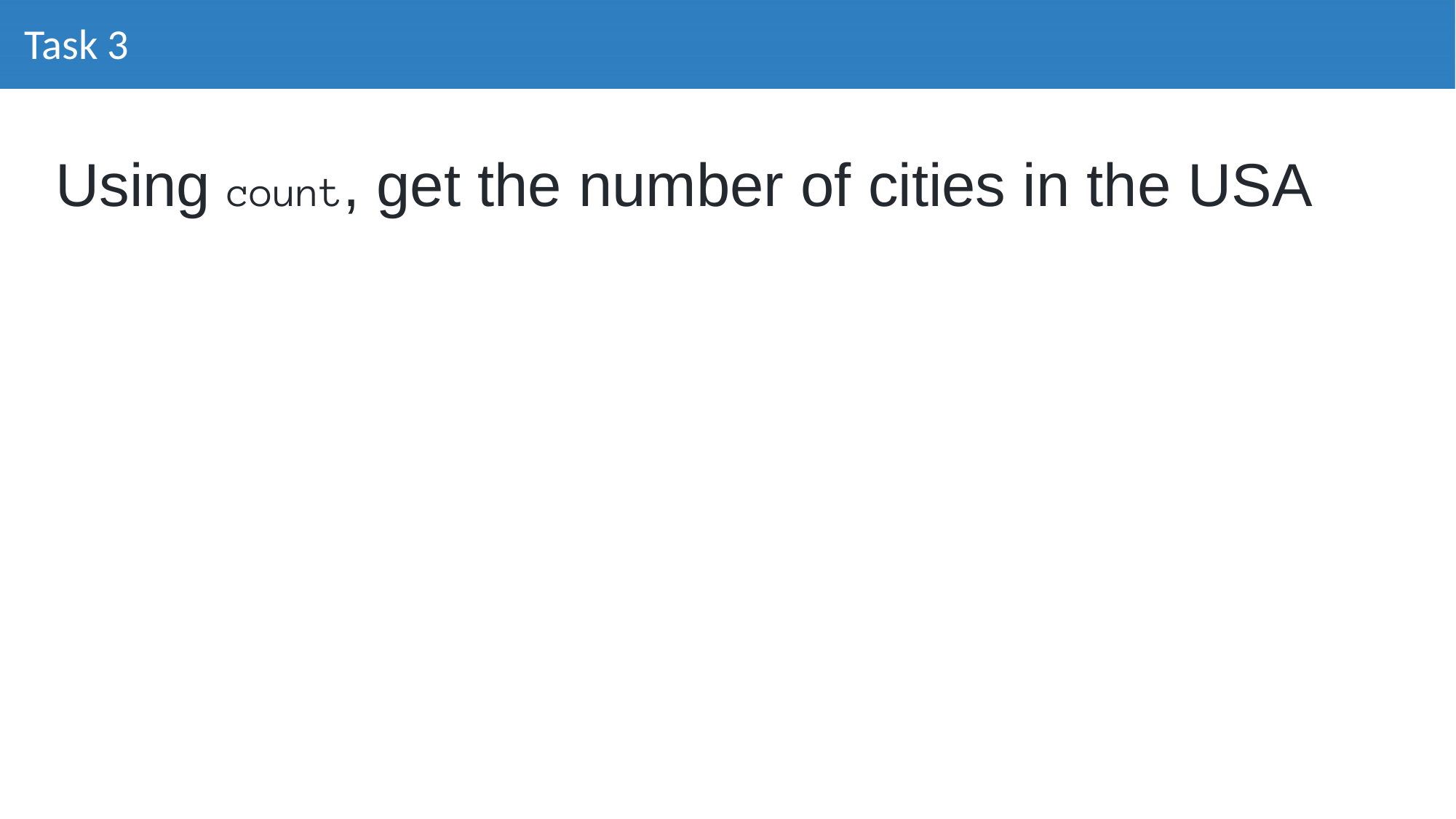

# Task 3
Using count, get the number of cities in the USA